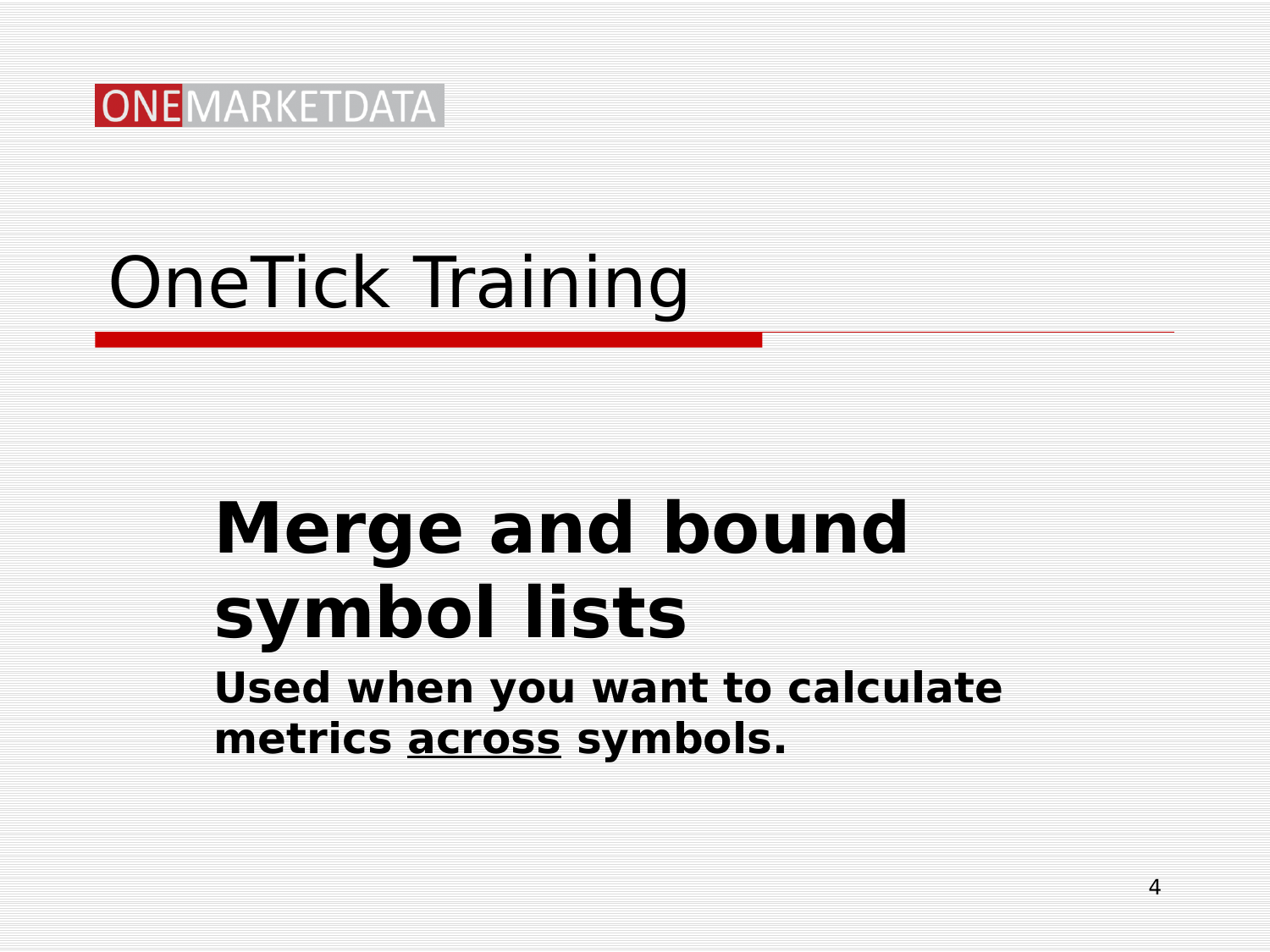

# OneTick Training
Merge and bound symbol lists
Used when you want to calculate metrics across symbols.

4